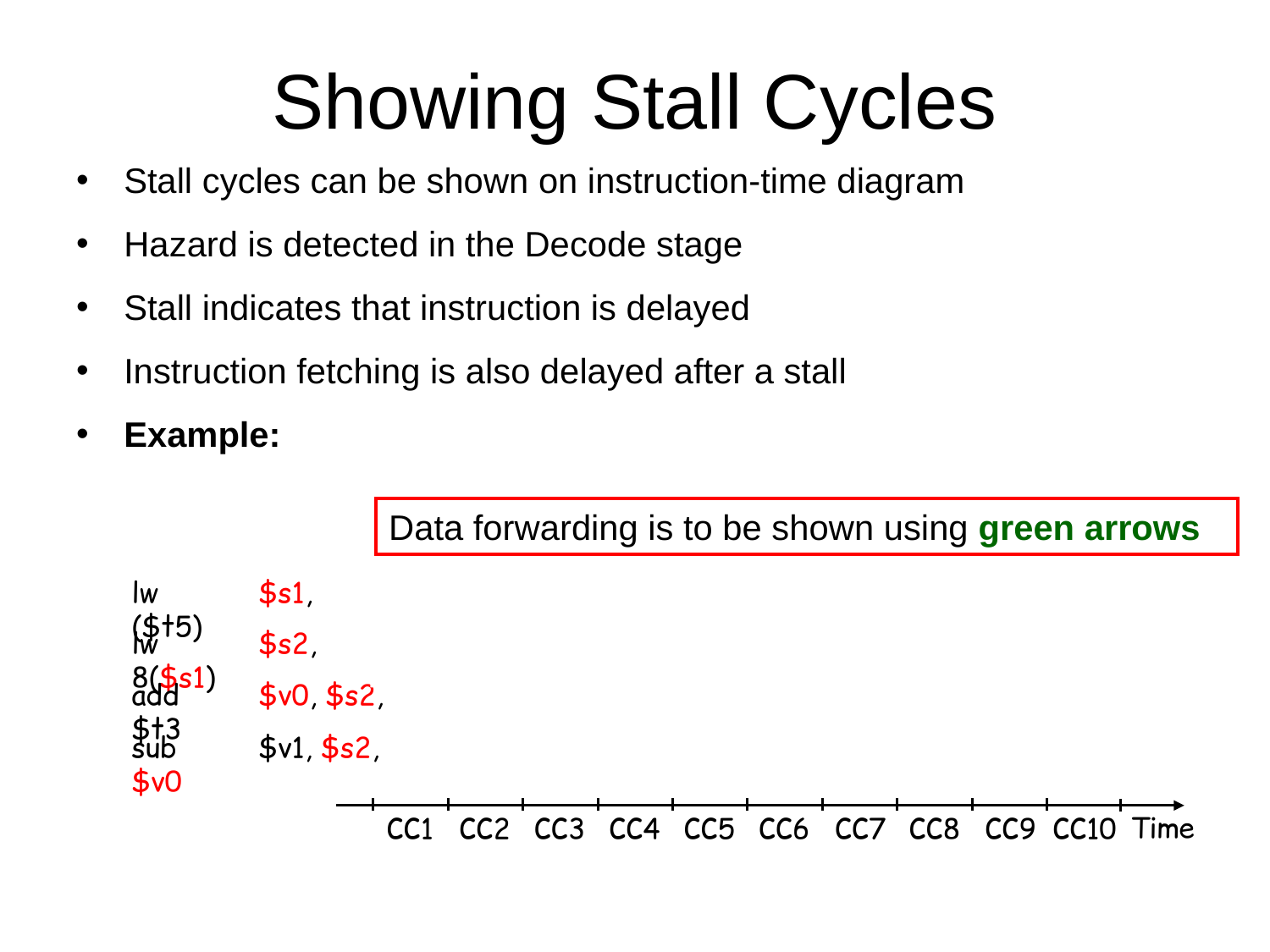

# Showing Stall Cycles
Stall cycles can be shown on instruction-time diagram
Hazard is detected in the Decode stage
Stall indicates that instruction is delayed
Instruction fetching is also delayed after a stall
Example:
Data forwarding is to be shown using green arrows

lw	$s1, ($t5)
WB
IF
ID
EX
MEM
lw	$s2, 8($s1)
IF
Stall
ID
EX
WB
MEM

IF
Stall
ID
EX
WB
MEM
add	$v0, $s2, $t3
IF
ID
EX
MEM
WB
sub	$v1, $s2, $v0
CC1
CC2
CC3
CC4
CC5
CC6
CC7
CC8
CC9
CC10
Time